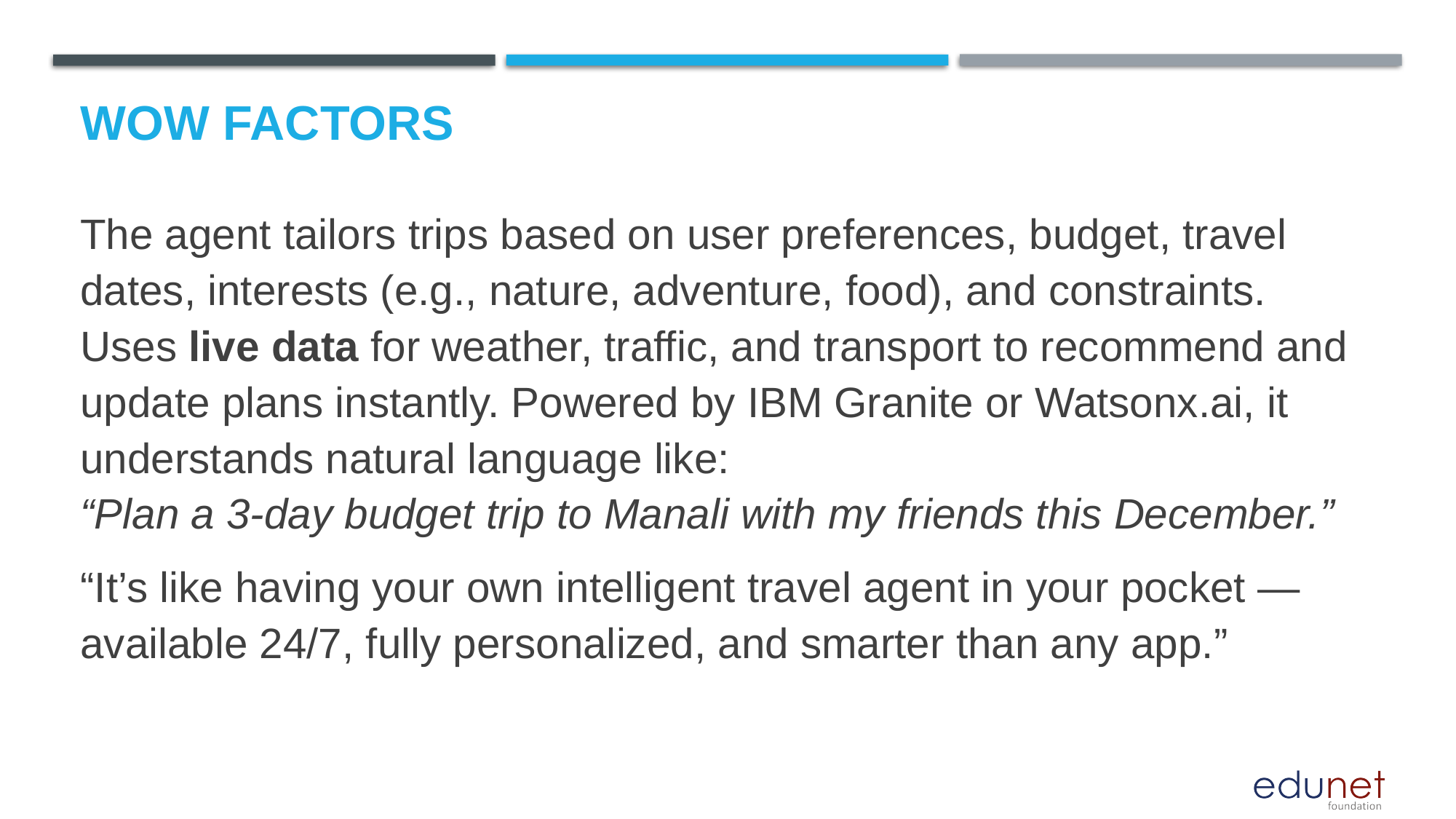

# Wow factors
The agent tailors trips based on user preferences, budget, travel dates, interests (e.g., nature, adventure, food), and constraints. Uses live data for weather, traffic, and transport to recommend and update plans instantly. Powered by IBM Granite or Watsonx.ai, it understands natural language like:
“Plan a 3-day budget trip to Manali with my friends this December.”
“It’s like having your own intelligent travel agent in your pocket — available 24/7, fully personalized, and smarter than any app.”